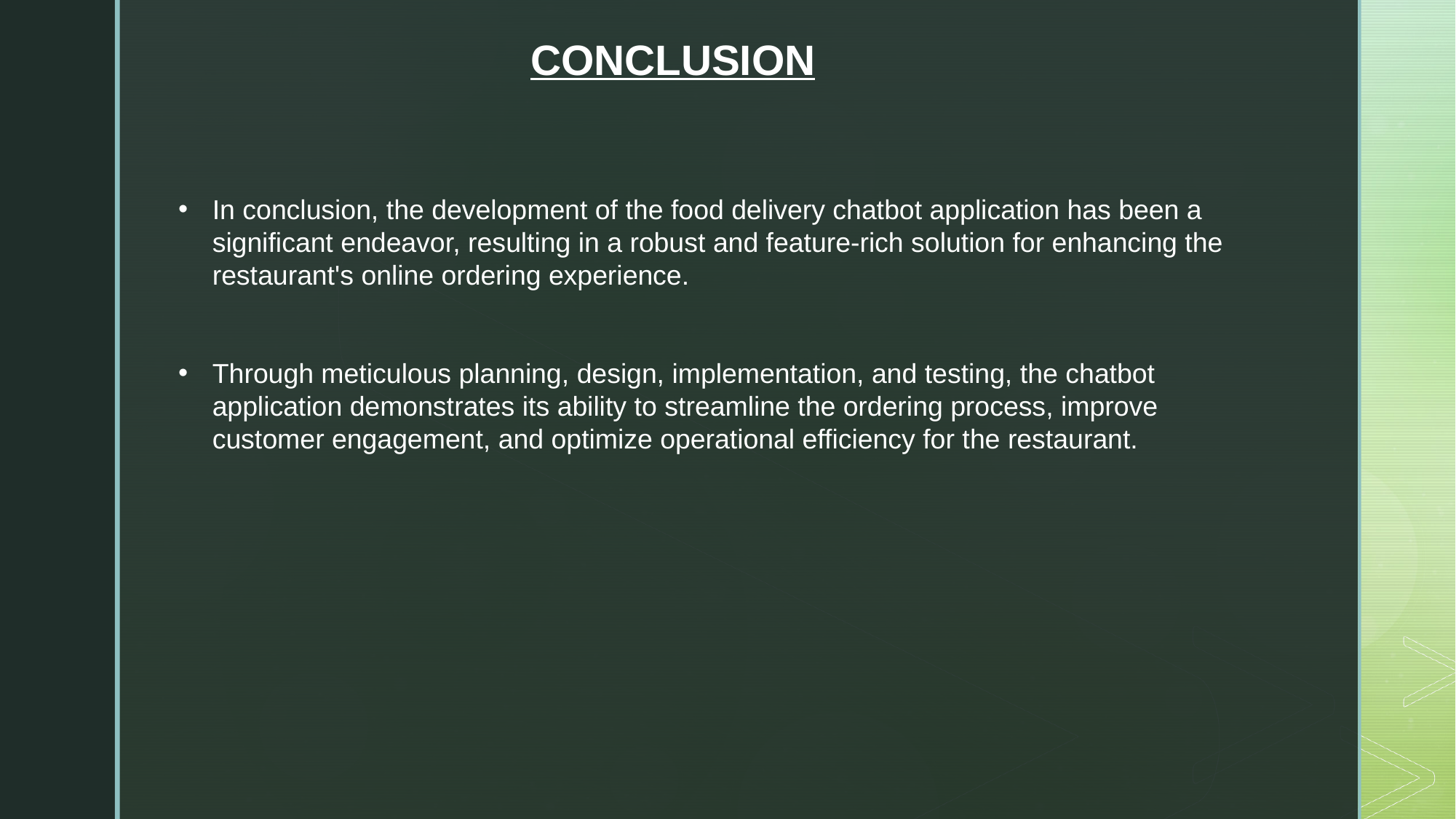

CONCLUSION
In conclusion, the development of the food delivery chatbot application has been a significant endeavor, resulting in a robust and feature-rich solution for enhancing the restaurant's online ordering experience.

Through meticulous planning, design, implementation, and testing, the chatbot application demonstrates its ability to streamline the ordering process, improve customer engagement, and optimize operational efficiency for the restaurant.